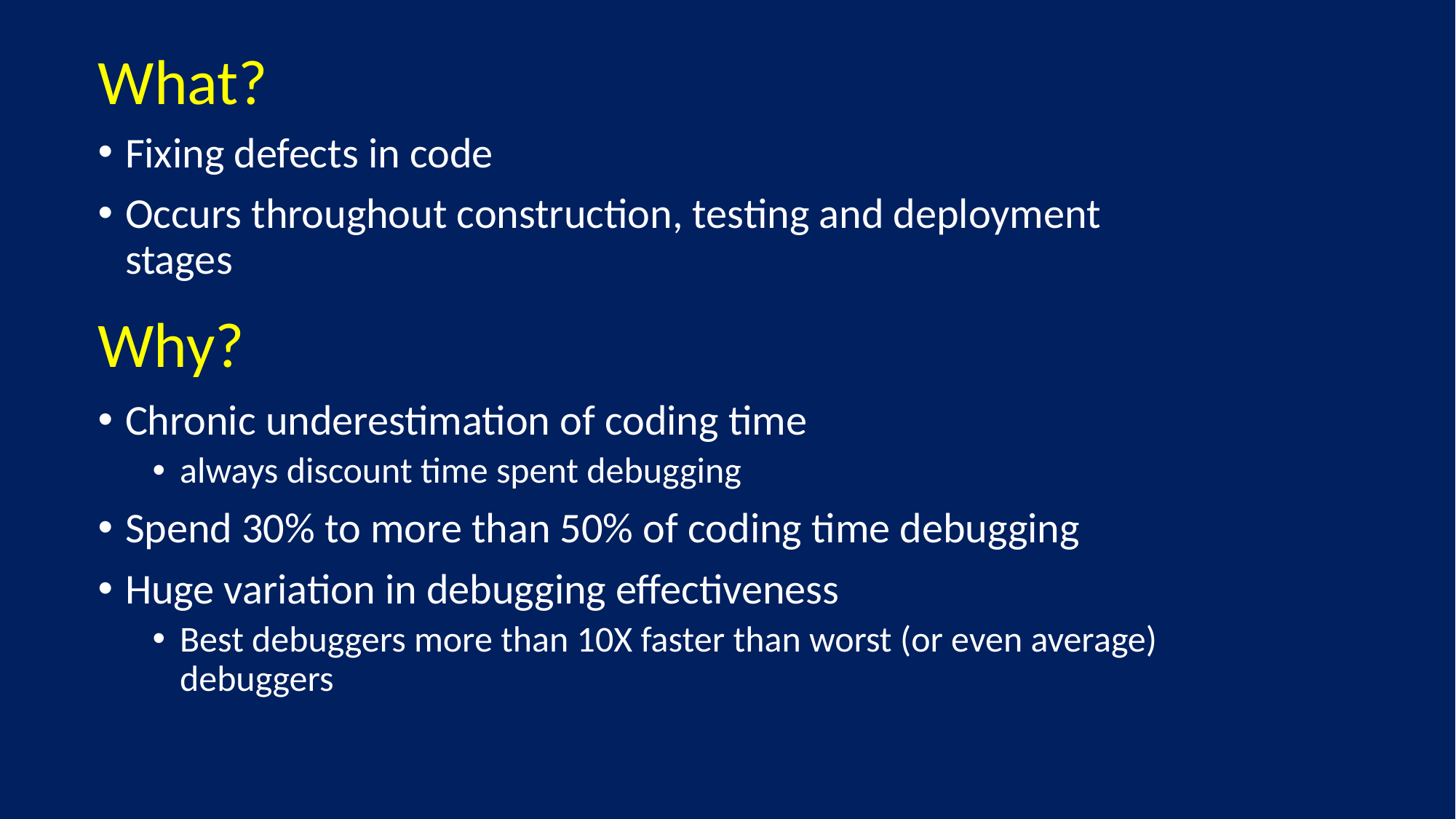

What?
Fixing defects in code
Occurs throughout construction, testing and deployment stages

# Why?
Chronic underestimation of coding time
always discount time spent debugging
Spend 30% to more than 50% of coding time debugging
Huge variation in debugging effectiveness
Best debuggers more than 10X faster than worst (or even average) debuggers